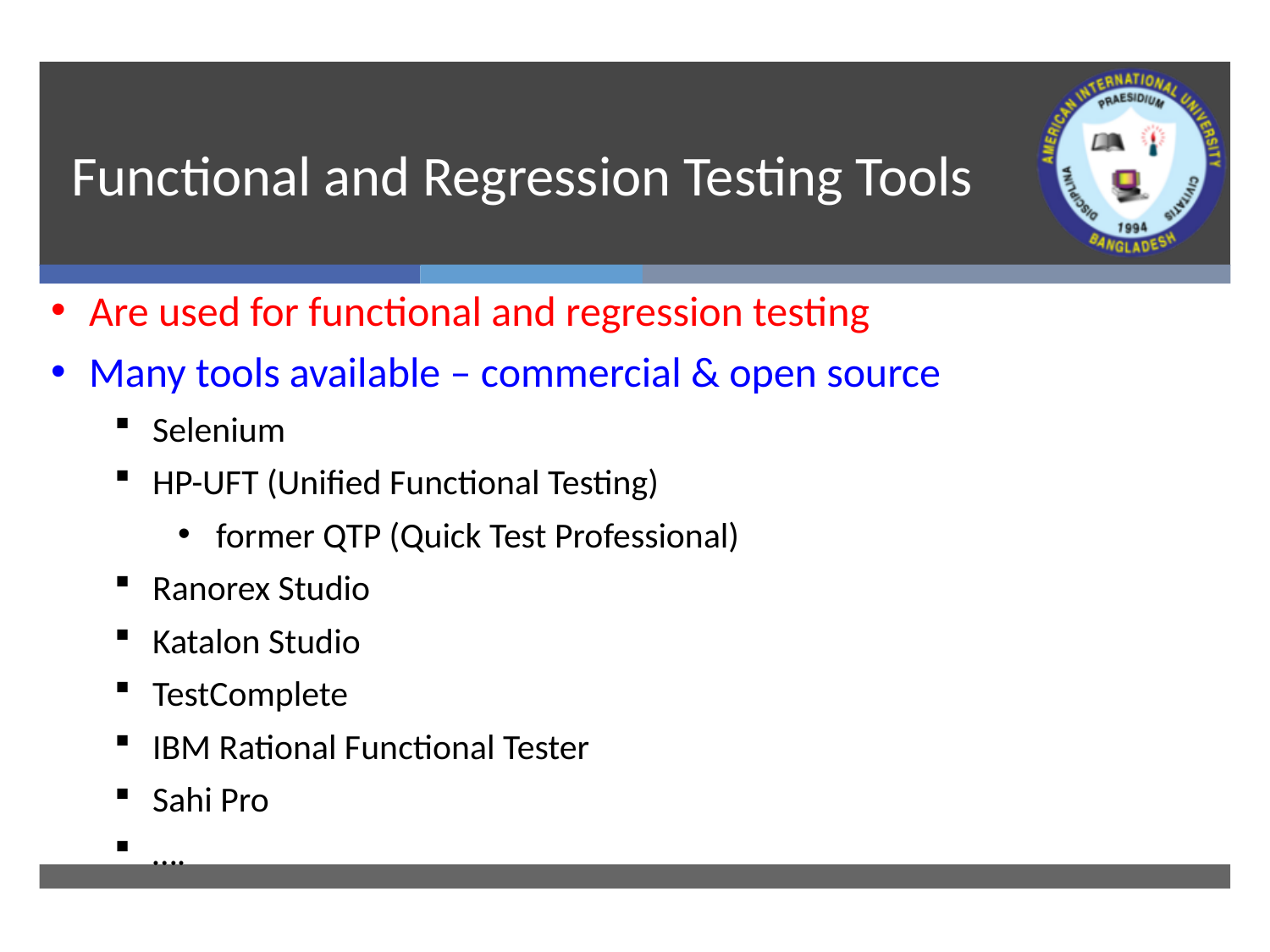

# Functional and Regression Testing Tools
Are used for functional and regression testing
Many tools available – commercial & open source
Selenium
HP-UFT (Unified Functional Testing)
former QTP (Quick Test Professional)
Ranorex Studio
Katalon Studio
TestComplete
IBM Rational Functional Tester
Sahi Pro
….